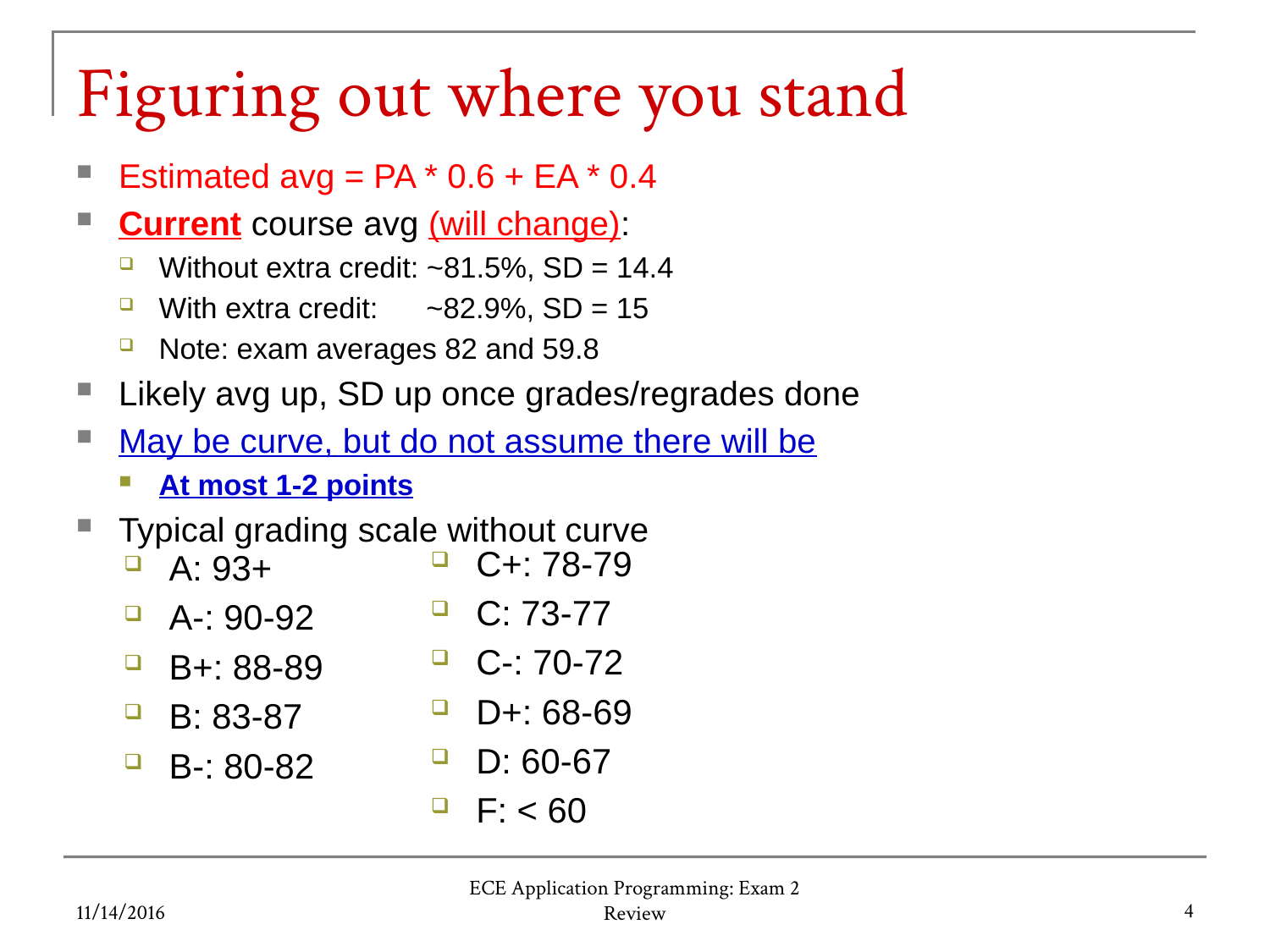

# Figuring out where you stand
Estimated avg = PA * 0.6 + EA * 0.4
Current course avg (will change):
Without extra credit: ~81.5%, SD = 14.4
With extra credit:      ~82.9%, SD = 15
Note: exam averages 82 and 59.8
Likely avg up, SD up once grades/regrades done
May be curve, but do not assume there will be
At most 1-2 points
Typical grading scale without curve
C+: 78-79
C: 73-77
C-: 70-72
D+: 68-69
D: 60-67
F: < 60

A: 93+
A-: 90-92
B+: 88-89
B: 83-87
B-: 80-82

11/14/2016
4
ECE Application Programming: Exam 2 Review